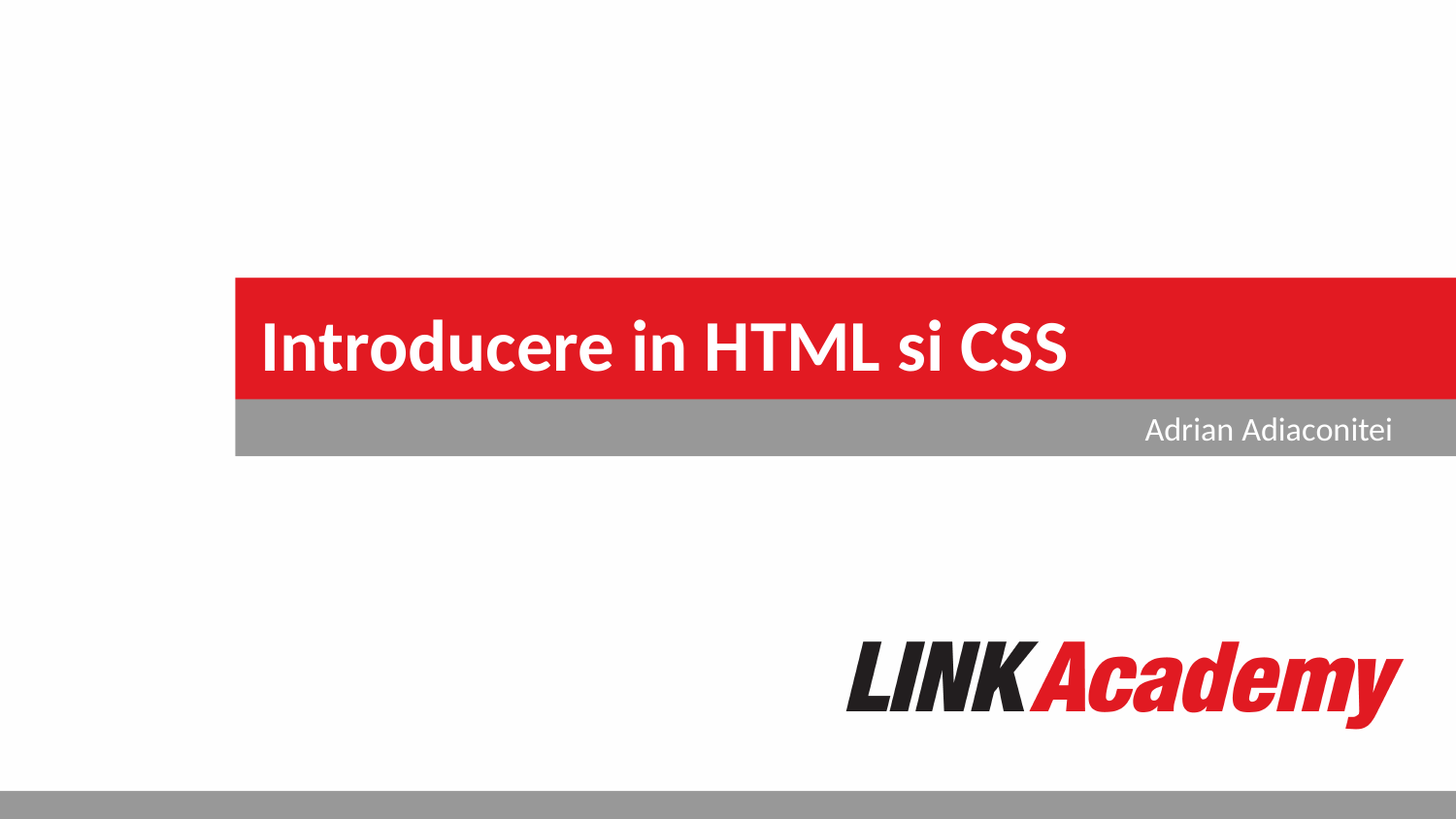

# Introducere in HTML si CSS
Adrian Adiaconitei